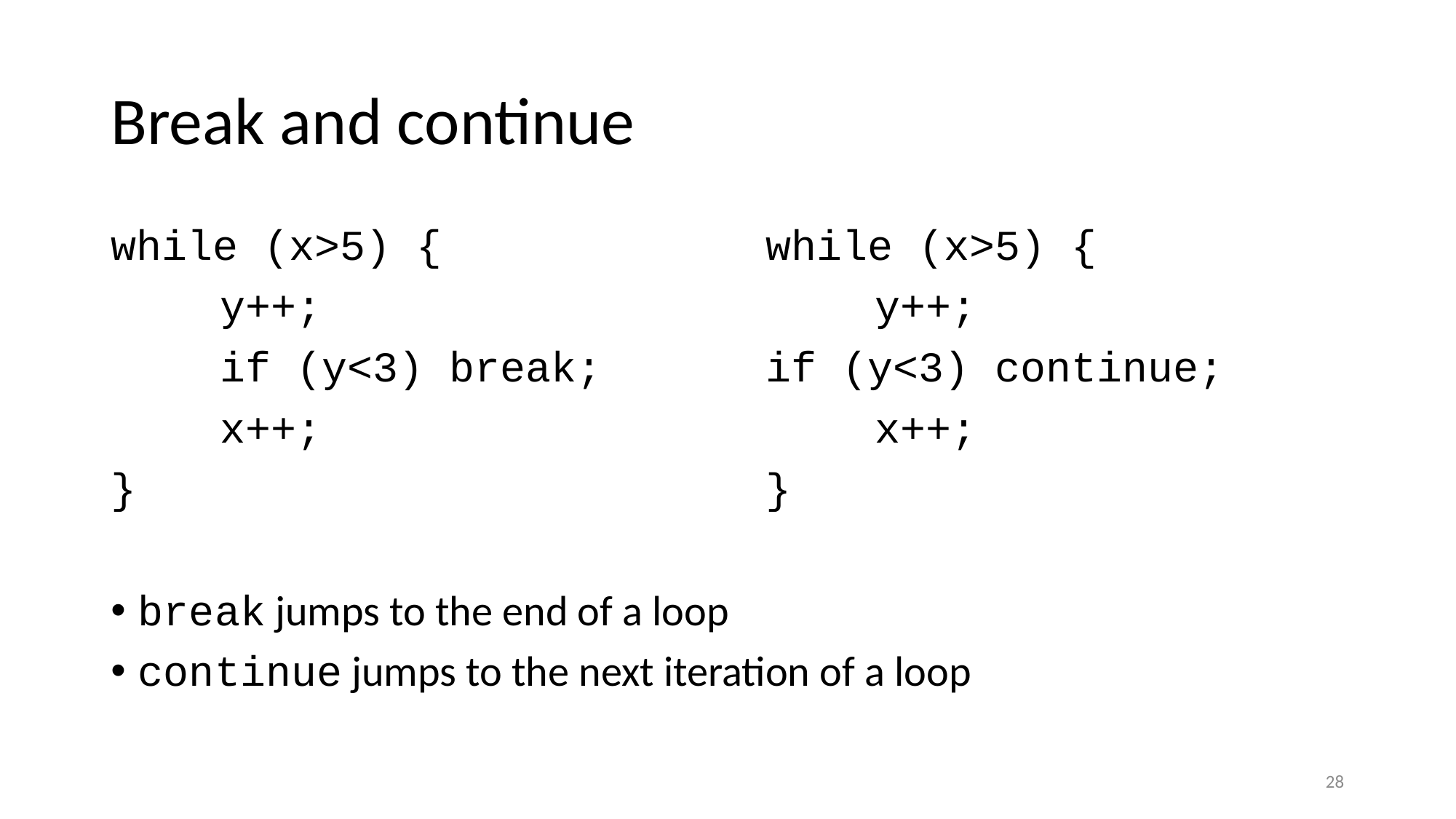

# Break and continue
while (x>5) {			while (x>5) {
	y++;						y++;
	if (y<3) break;		if (y<3) continue;
	x++;						x++;
}						}

break jumps to the end of a loop
continue jumps to the next iteration of a loop

28